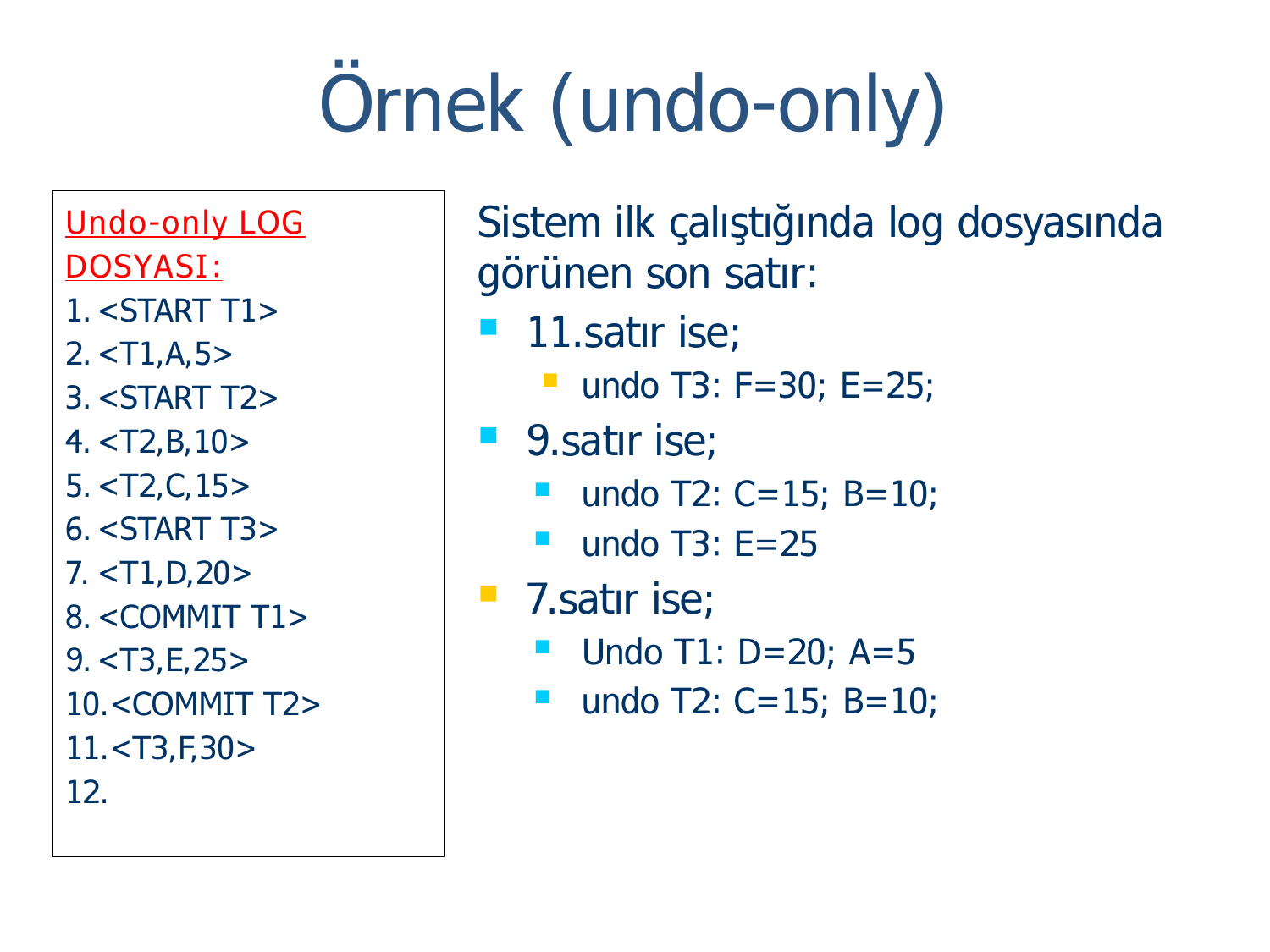

# Örnek (undo-only)
Sistem ilk çalıştığında log dosyasında görünen son satır:
11.satır ise;
undo T3: F=30; E=25;
9.satır ise;
undo T2: C=15; B=10;
undo T3: E=25
7.satır ise;
Undo T1: D=20; A=5
undo T2: C=15; B=10;

Undo-only LOG DOSYASI:
<START T1>
<T1,A,5>
<START T2>
<T2,B,10>
<T2,C,15>
<START T3>
<T1,D,20>
<COMMIT T1>
<T3,E,25>
<COMMIT T2>
<T3,F,30>